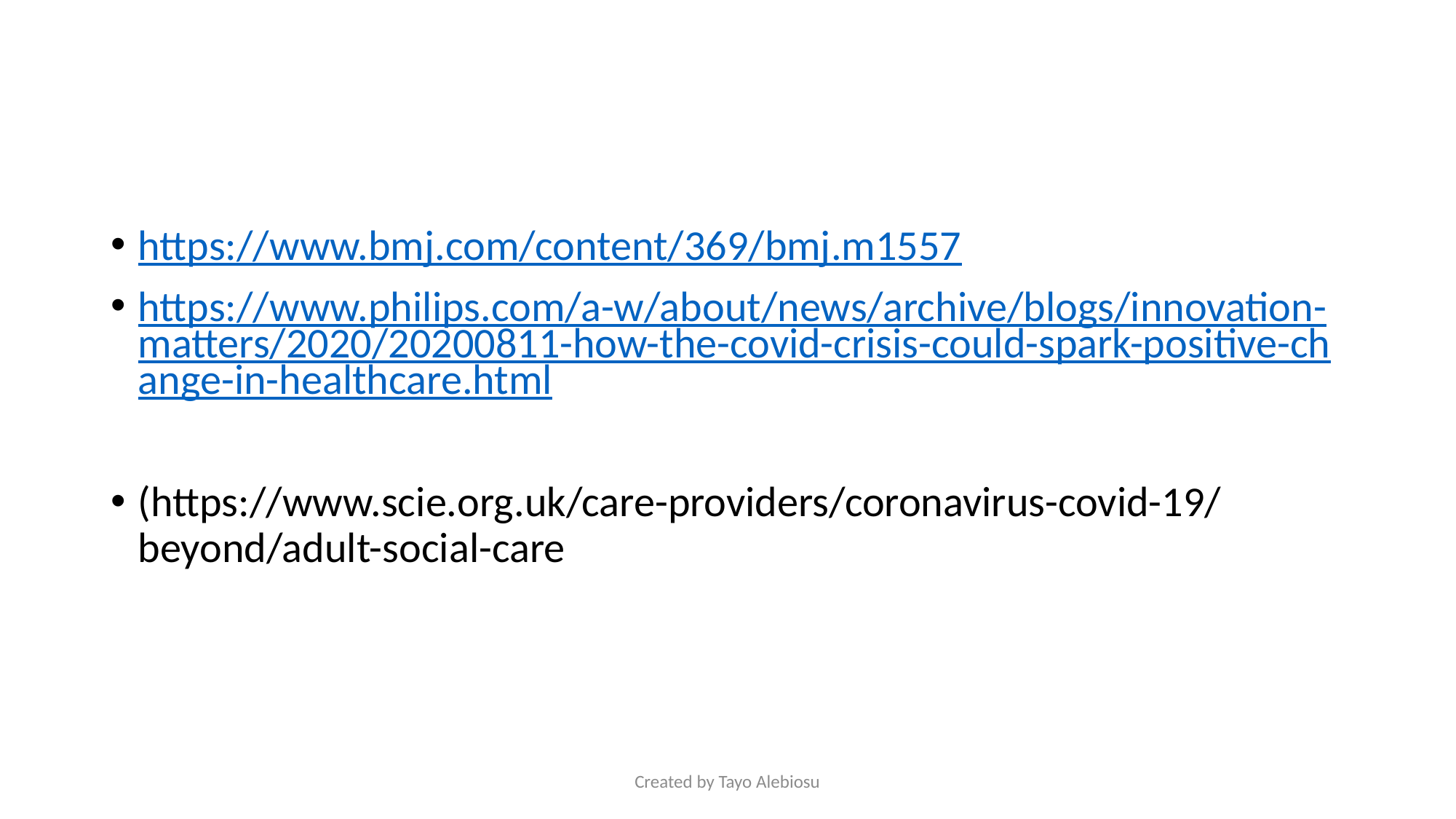

#
https://www.bmj.com/content/369/bmj.m1557
https://www.philips.com/a-w/about/news/archive/blogs/innovation-matters/2020/20200811-how-the-covid-crisis-could-spark-positive-change-in-healthcare.html

(https://www.scie.org.uk/care-providers/coronavirus-covid-19/beyond/adult-social-care

Created by Tayo Alebiosu